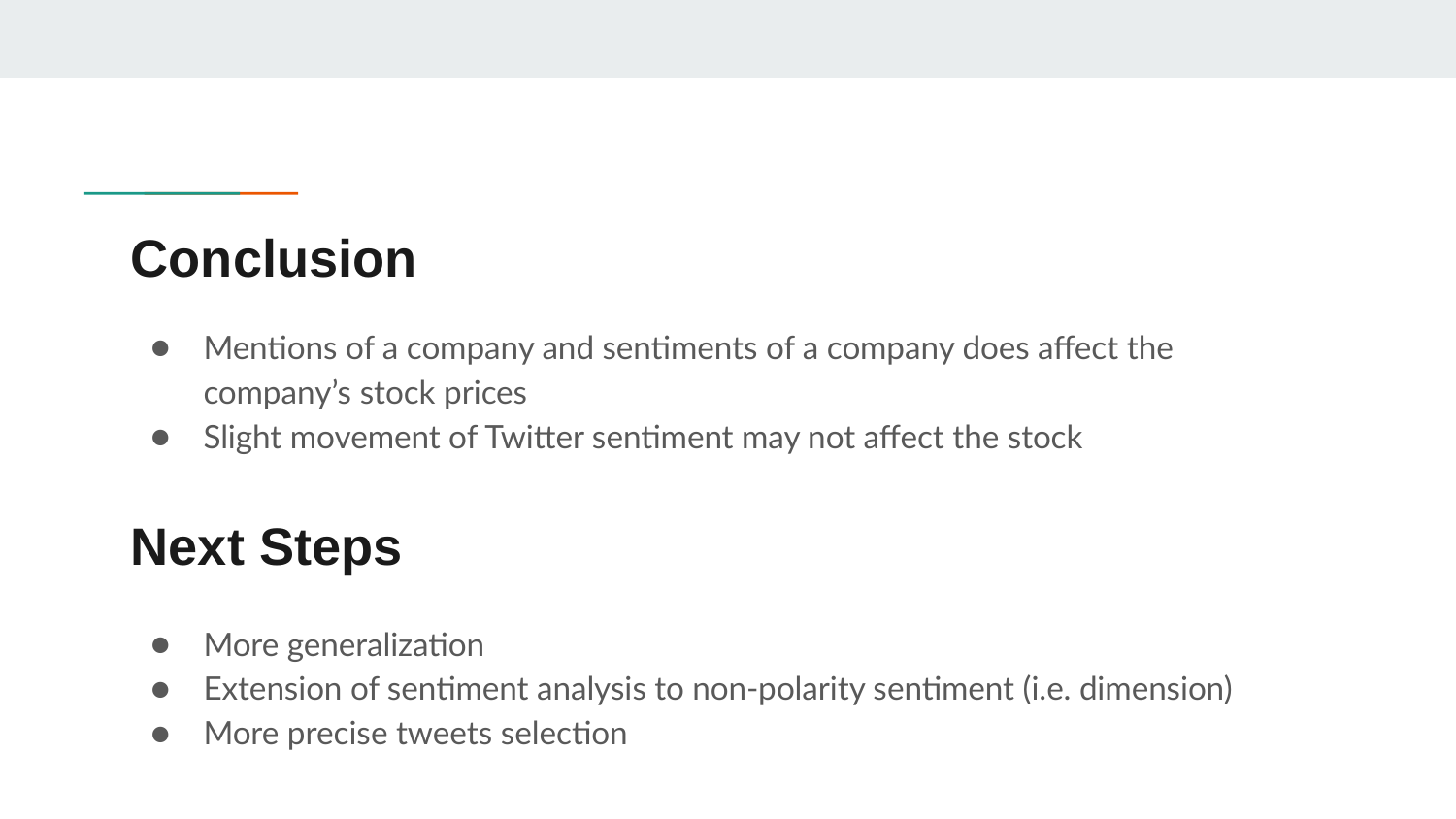

# Conclusion
Mentions of a company and sentiments of a company does affect the company’s stock prices
Slight movement of Twitter sentiment may not affect the stock

Next Steps
More generalization
Extension of sentiment analysis to non-polarity sentiment (i.e. dimension)
More precise tweets selection